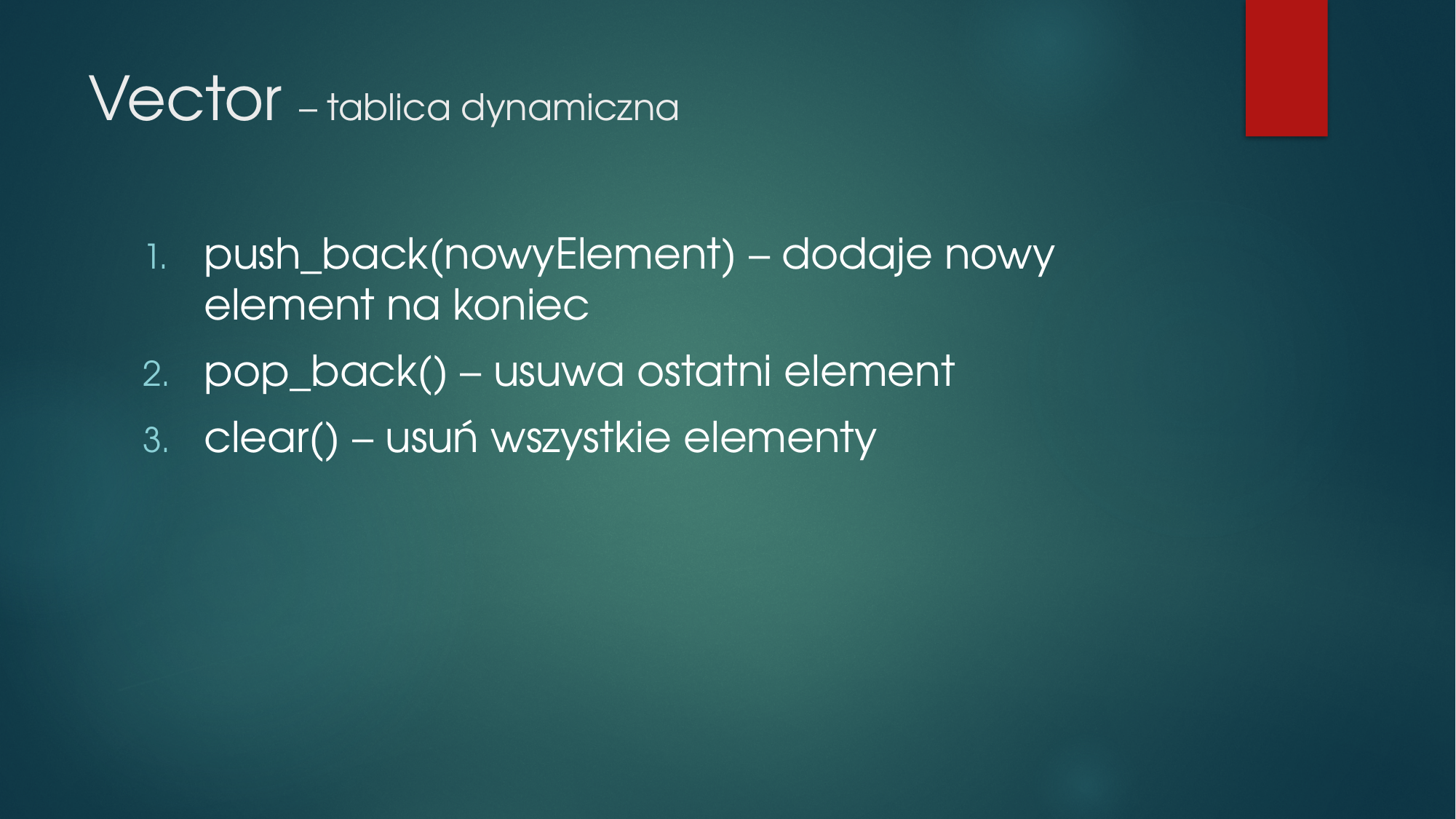

# Vector – tablica dynamiczna
push_back(nowyElement) – dodaje nowy element na koniec
pop_back() – usuwa ostatni element
clear() – usuń wszystkie elementy